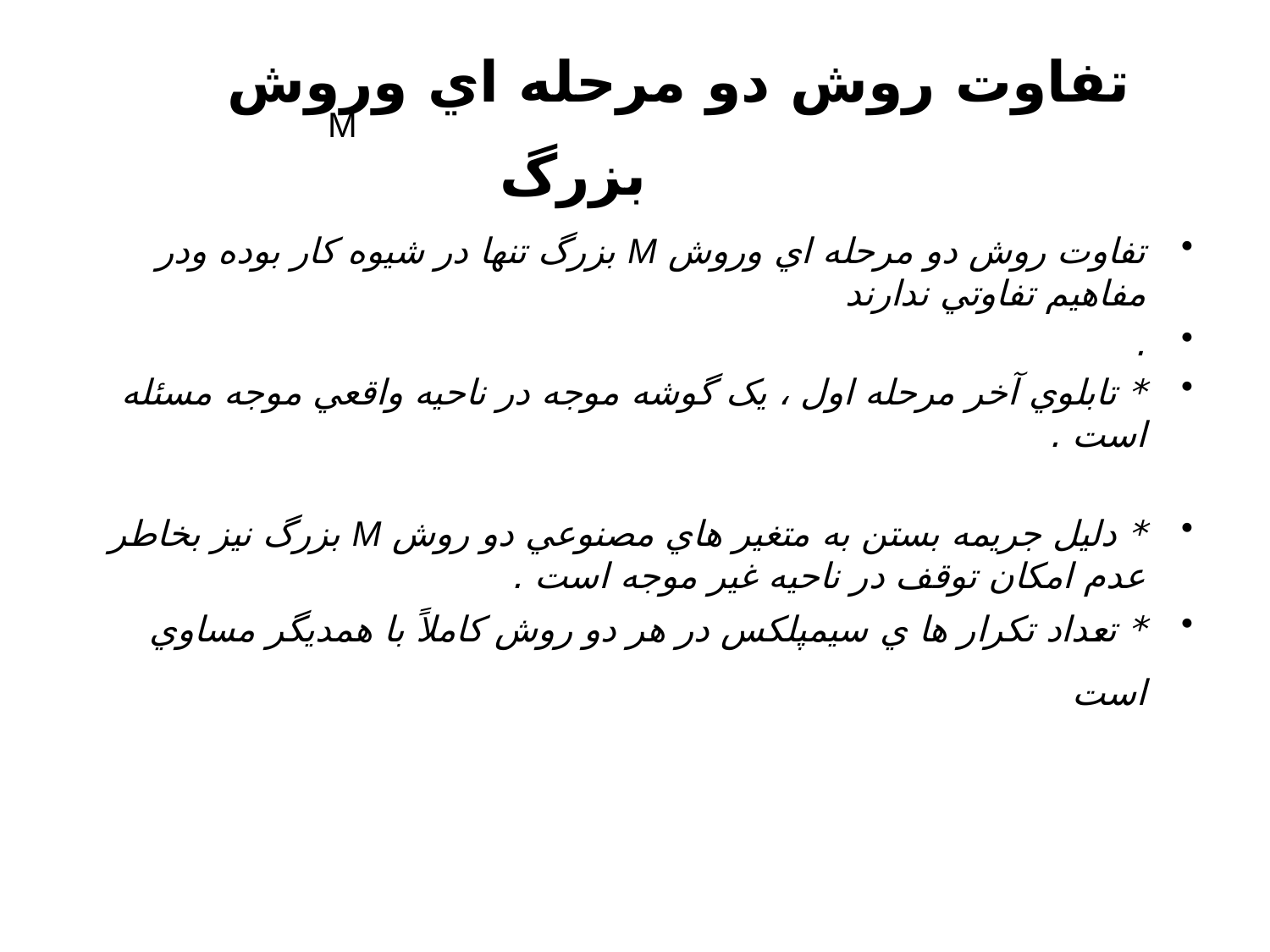

# تفاوت روش دو مرحله اي وروش     بزرگ
M
تفاوت روش دو مرحله اي وروش M بزرگ تنها در شيوه کار بوده ودر مفاهيم تفاوتي ندارند
.
* تابلوي آخر مرحله اول ، يک گوشه موجه در ناحيه واقعي موجه مسئله است .

* دليل جريمه بستن به متغير هاي مصنوعي دو روش M بزرگ نيز بخاطر عدم امکان توقف در ناحيه غير موجه است .
* تعداد تکرار ها ي سيمپلکس در هر دو روش کاملاً با همديگر مساوي است